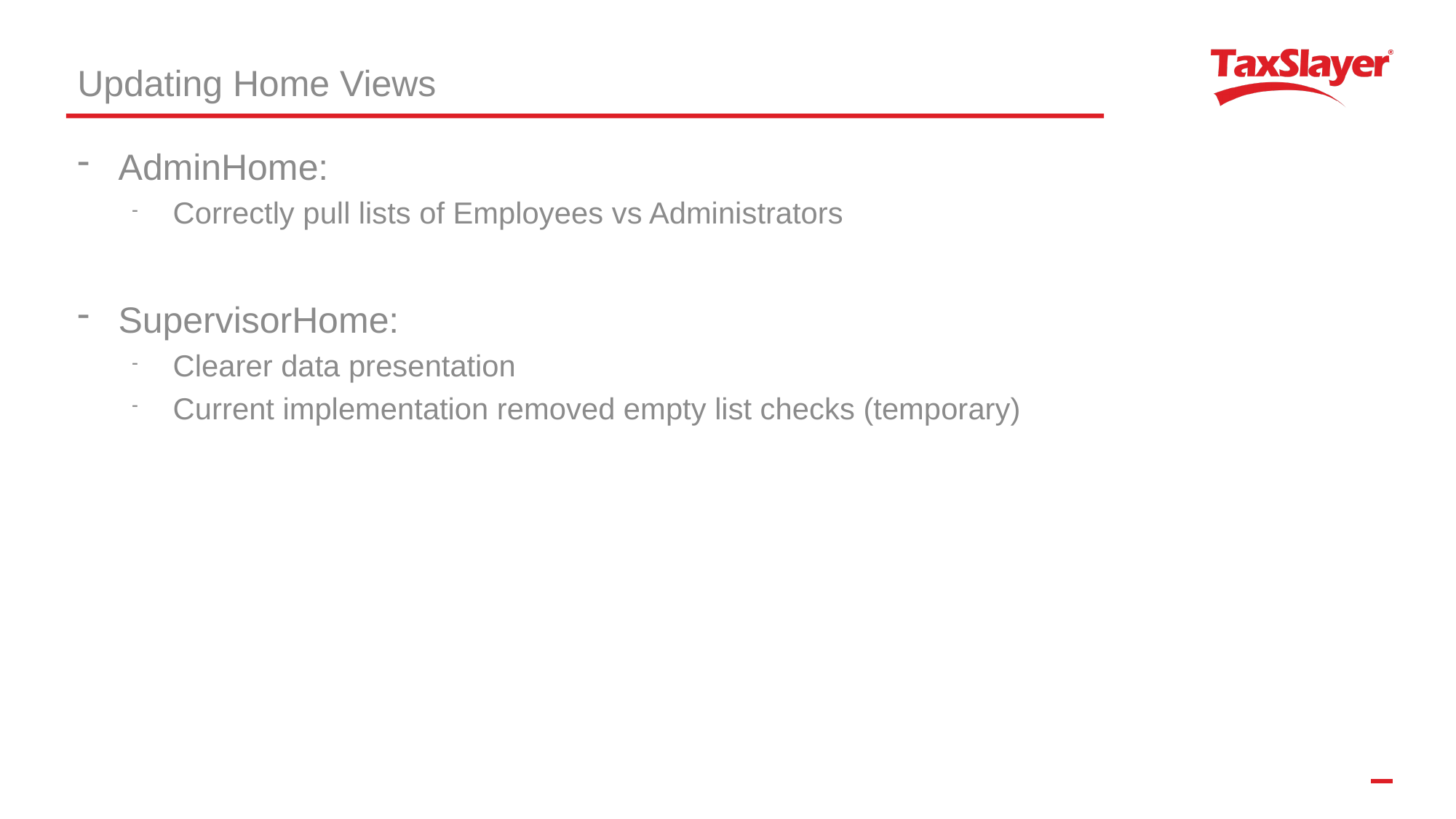

Updating Home Views
AdminHome:
Correctly pull lists of Employees vs Administrators

SupervisorHome:
Clearer data presentation
Current implementation removed empty list checks (temporary)